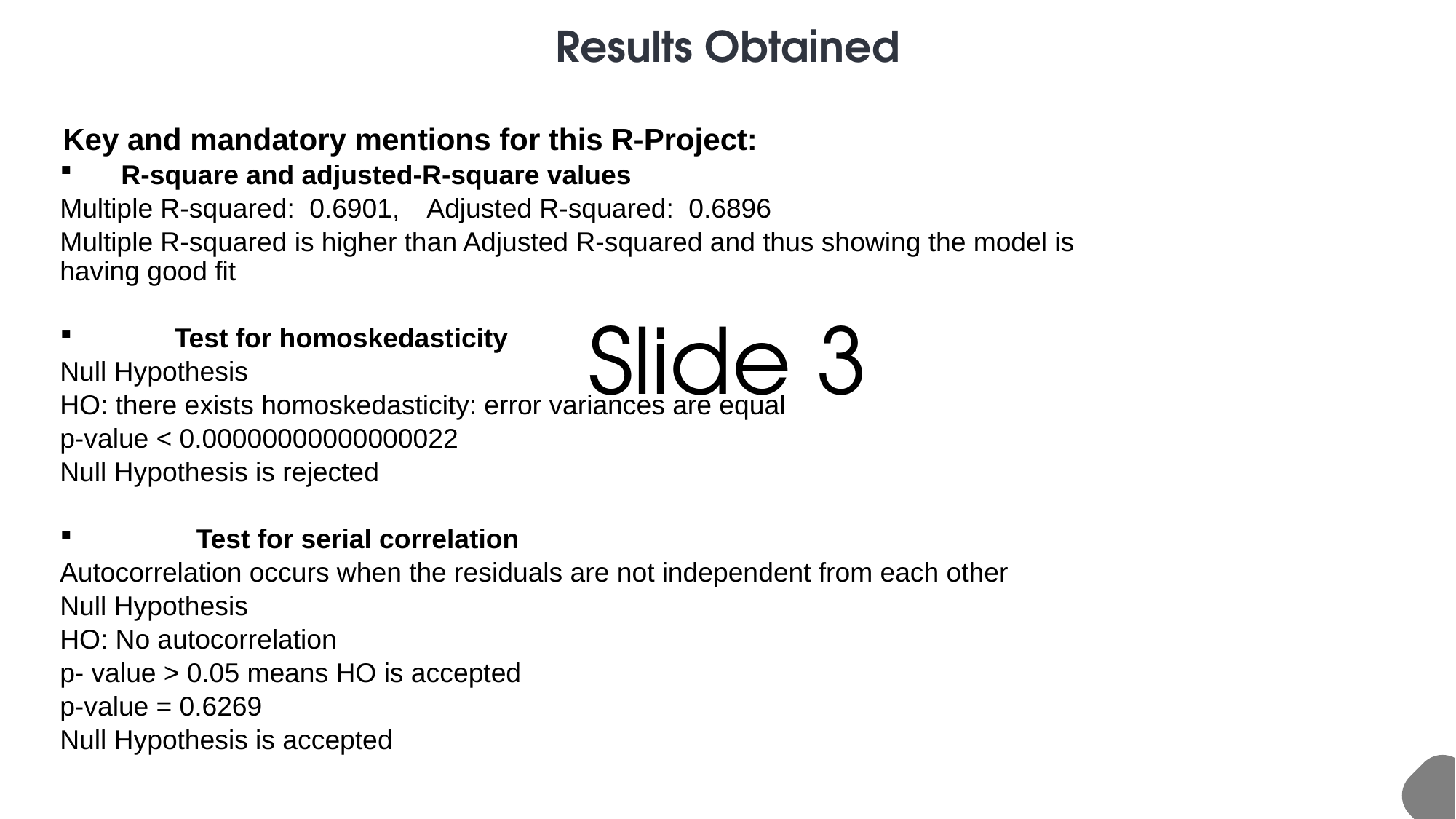

Results Obtained
 Key and mandatory mentions for this R-Project:
R-square and adjusted-R-square values
Multiple R-squared:  0.6901,	Adjusted R-squared:  0.6896
Multiple R-squared is higher than Adjusted R-squared and thus showing the model is having good fit

Test for homoskedasticity
Null Hypothesis
HO: there exists homoskedasticity: error variances are equal
p-value < 0.00000000000000022
Null Hypothesis is rejected

      Test for serial correlation
Autocorrelation occurs when the residuals are not independent from each other
Null Hypothesis
HO: No autocorrelation
p- value > 0.05 means HO is accepted
p-value = 0.6269
Null Hypothesis is accepted

# Slide 3